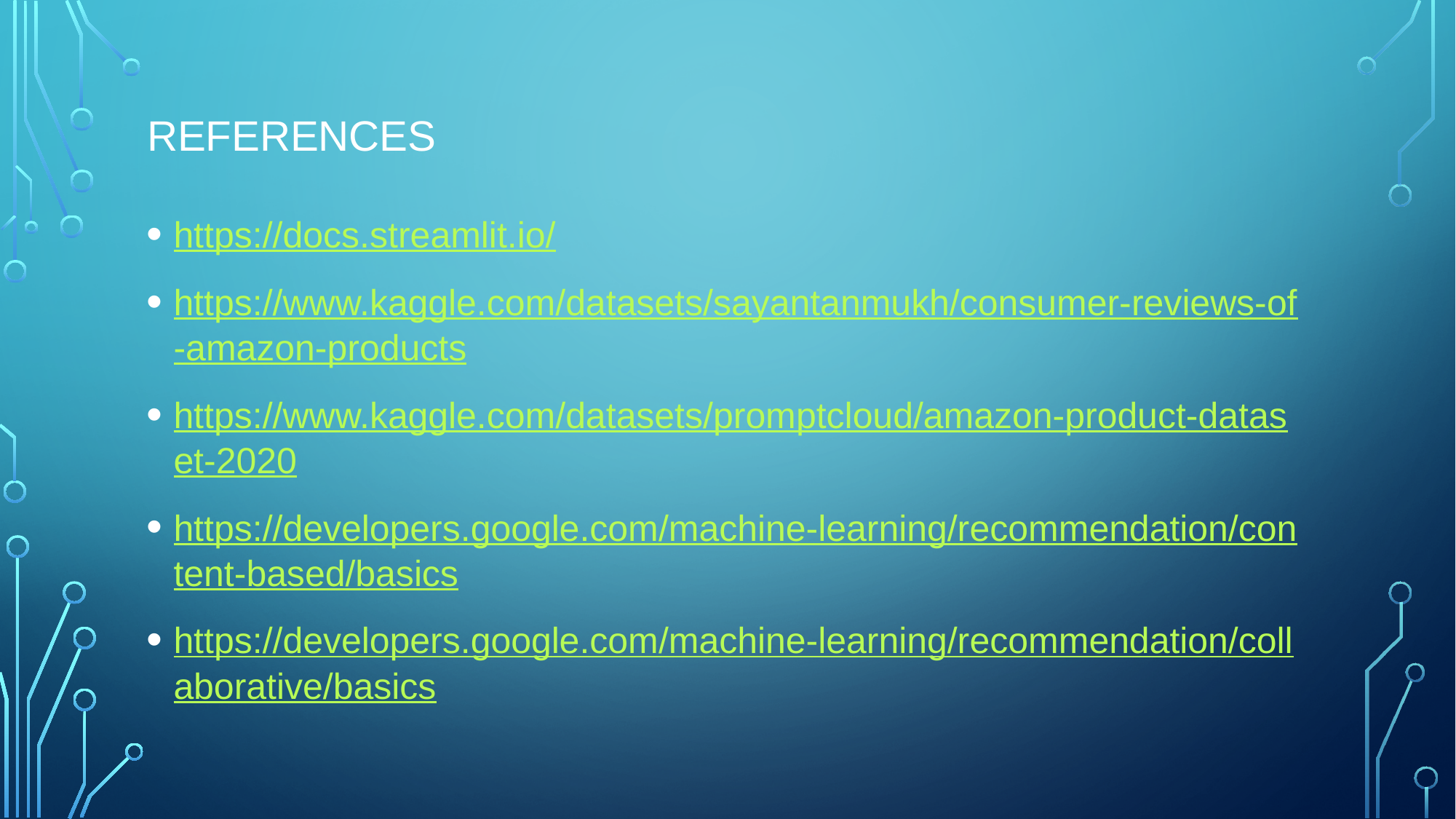

# References
https://docs.streamlit.io/
https://www.kaggle.com/datasets/sayantanmukh/consumer-reviews-of-amazon-products
https://www.kaggle.com/datasets/promptcloud/amazon-product-dataset-2020
https://developers.google.com/machine-learning/recommendation/content-based/basics
https://developers.google.com/machine-learning/recommendation/collaborative/basics